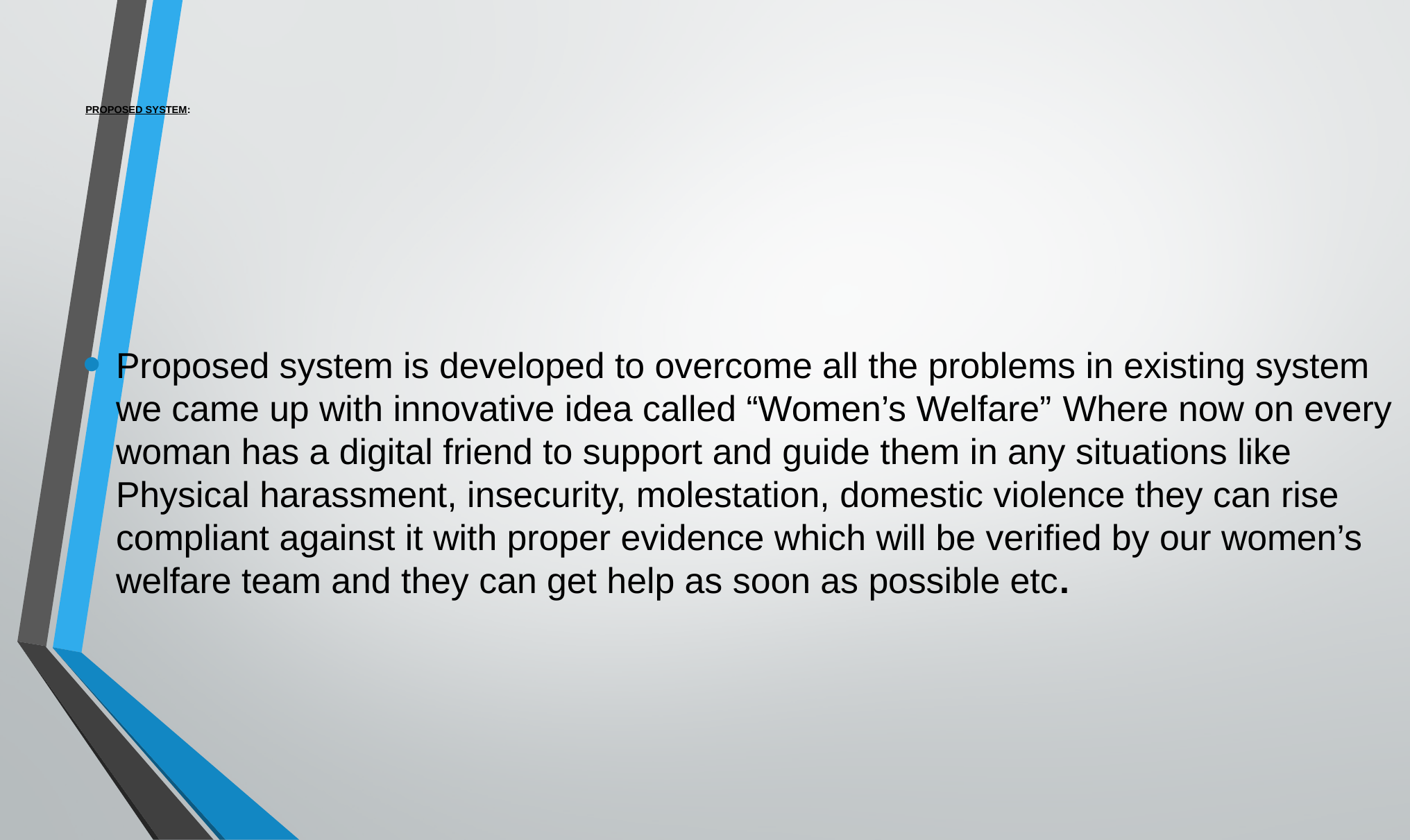

# PROPOSED SYSTEM:
Proposed system is developed to overcome all the problems in existing system we came up with innovative idea called “Women’s Welfare” Where now on every woman has a digital friend to support and guide them in any situations like Physical harassment, insecurity, molestation, domestic violence they can rise compliant against it with proper evidence which will be verified by our women’s welfare team and they can get help as soon as possible etc.